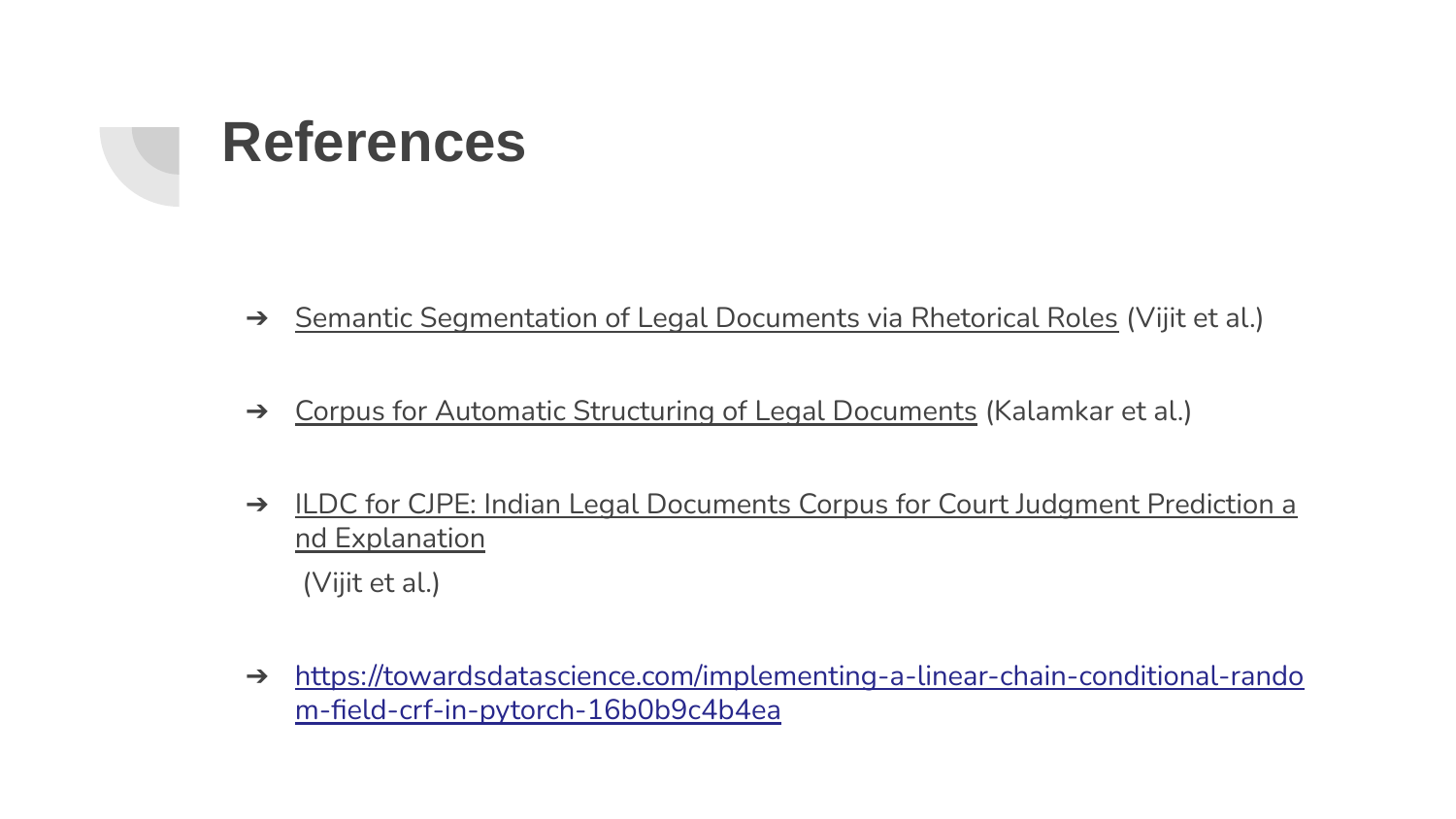

# References

Semantic Segmentation of Legal Documents via Rhetorical Roles (Vijit et al.)

Corpus for Automatic Structuring of Legal Documents (Kalamkar et al.)

ILDC for CJPE: Indian Legal Documents Corpus for Court Judgment Prediction and Explanation (Vijit et al.)

https://towardsdatascience.com/implementing-a-linear-chain-conditional-random-field-crf-in-pytorch-16b0b9c4b4ea